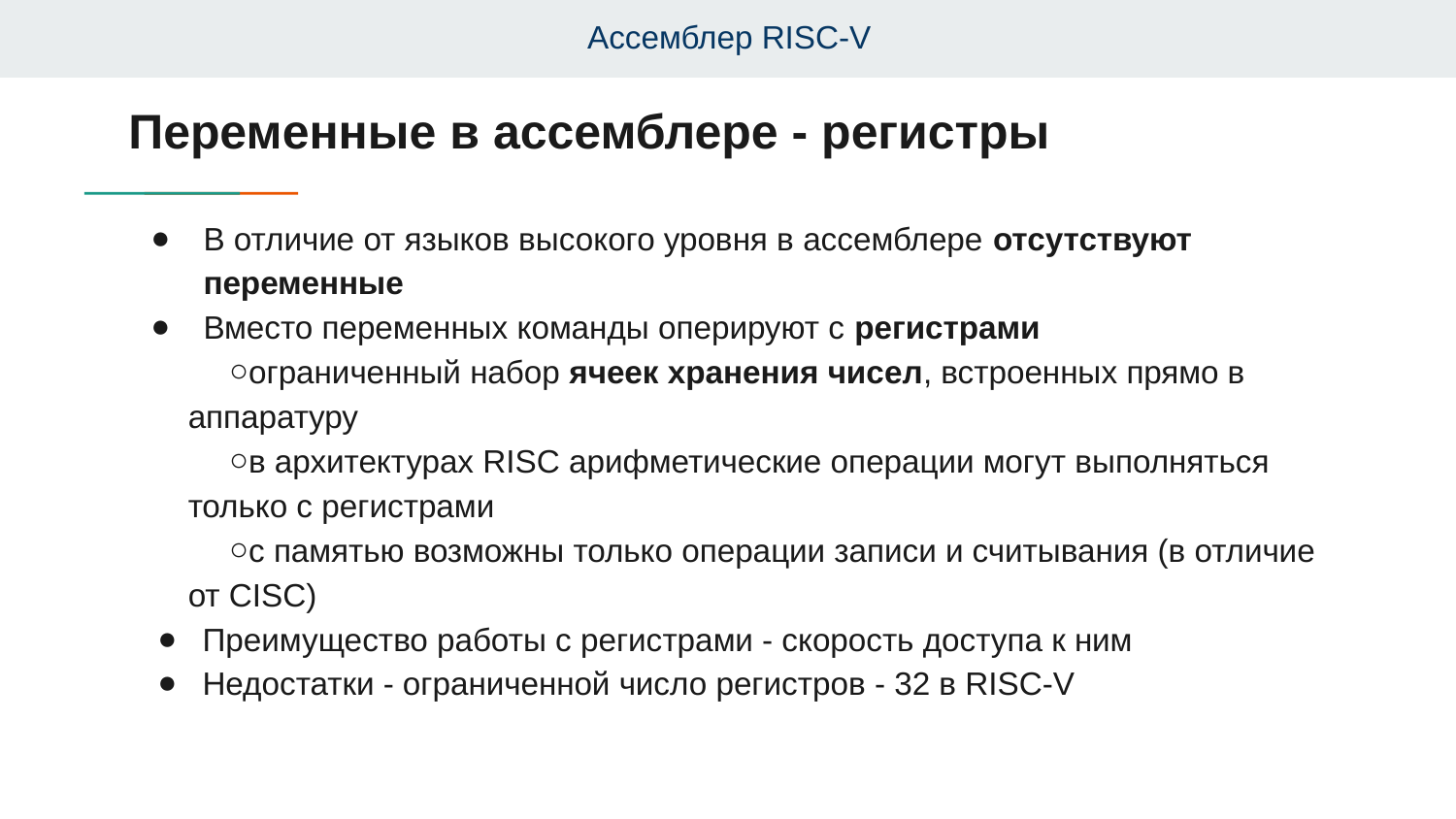

Ассемблер RISC-V
Переменные в ассемблере - регистры
# В отличие от языков высокого уровня в ассемблере отсутствуют переменные
Вместо переменных команды оперируют с регистрами
ограниченный набор ячеек хранения чисел, встроенных прямо в аппаратуру
в архитектурах RISC арифметические операции могут выполняться только с регистрами
с памятью возможны только операции записи и считывания (в отличие от CISC)
Преимущество работы с регистрами - скорость доступа к ним
Недостатки - ограниченной число регистров - 32 в RISC-V